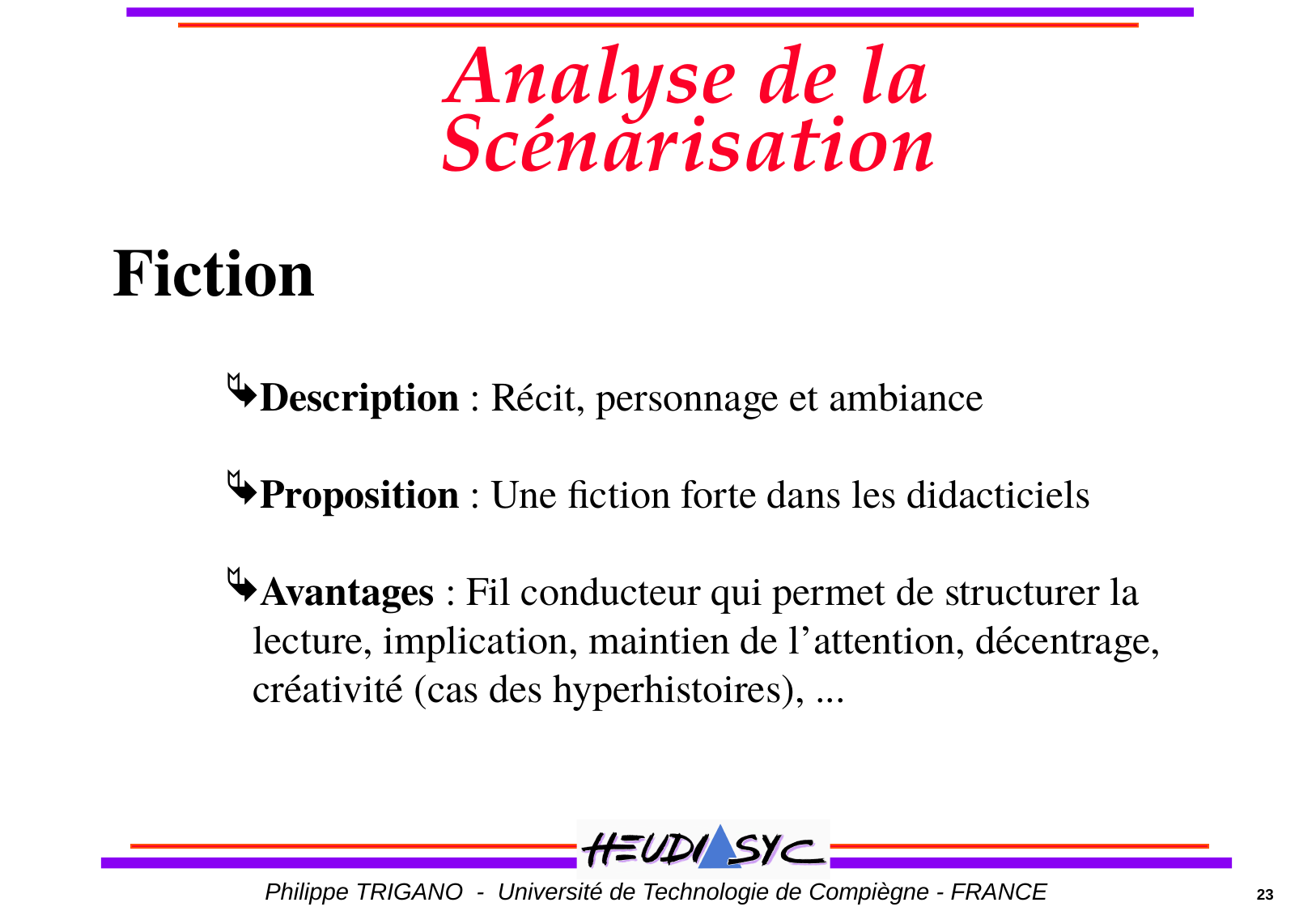

# Analyse de la Scénarisation
Fiction
Description : Récit, personnage et ambiance

Proposition : Une fiction forte dans les didacticiels

Avantages : Fil conducteur qui permet de structurer la lecture, implication, maintien de l’attention, décentrage, créativité (cas des hyperhistoires), ...